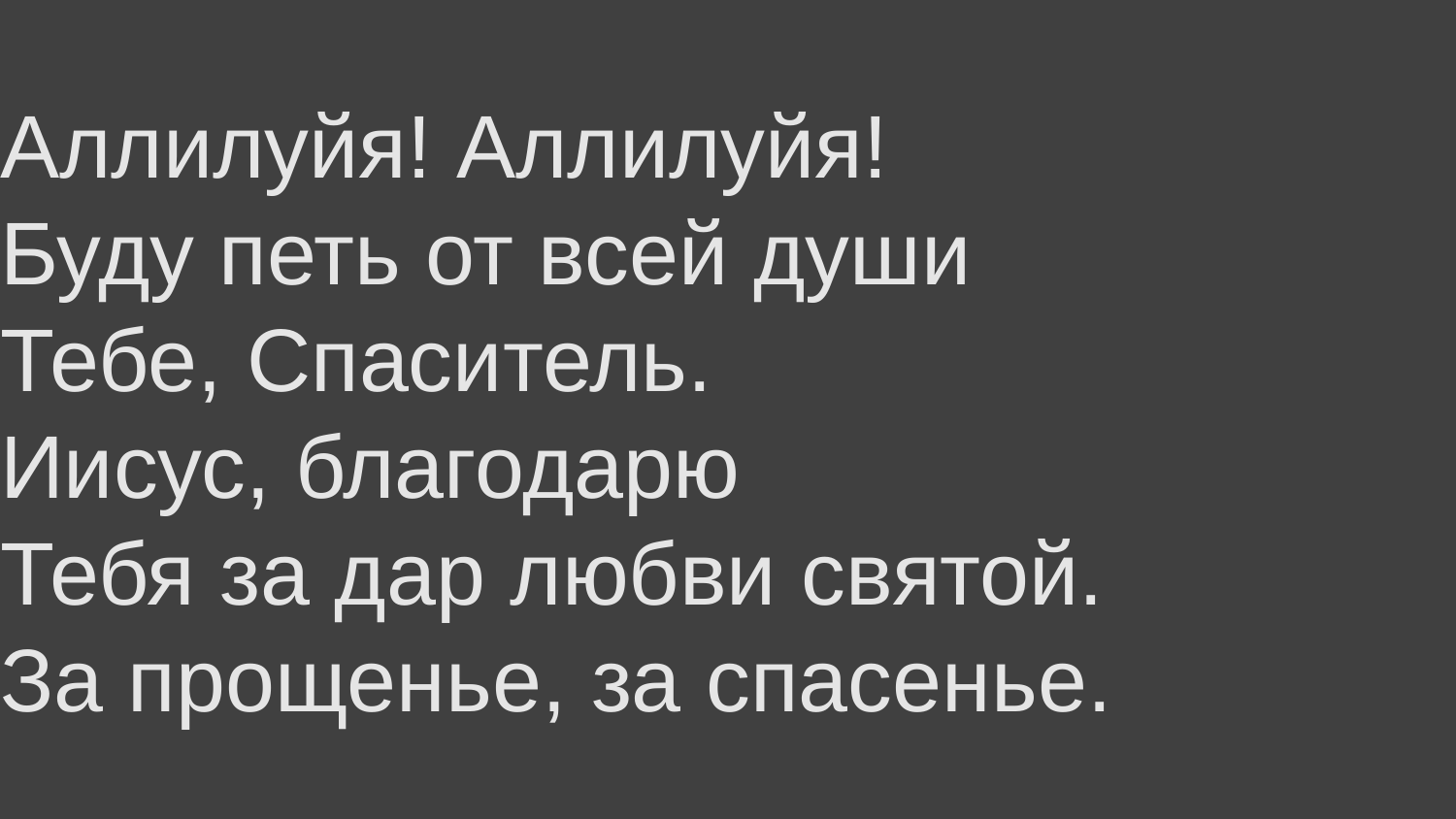

Аллилуйя! Аллилуйя!
Буду петь от всей души
Тебе, Спаситель.
Иисус, благодарю
Тебя за дар любви святой.
За прощенье, за спасенье.